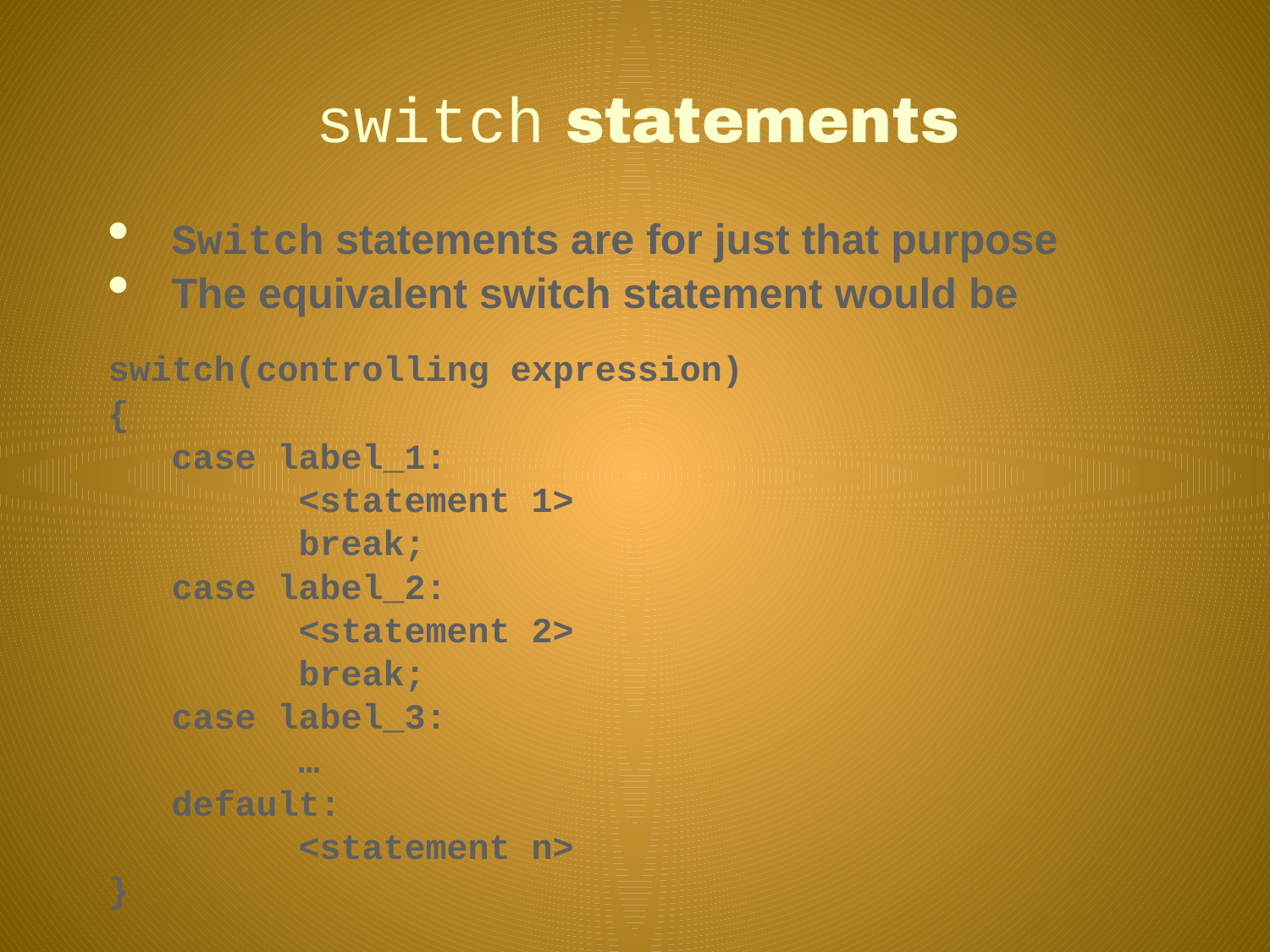

# switch statements
Switch statements are for just that purpose
The equivalent switch statement would be
switch(controlling expression)
{
	case label_1:
		<statement 1>
		break;
	case label_2:
		<statement 2>
		break;
	case label_3:
		…
	default:
		<statement n>
}